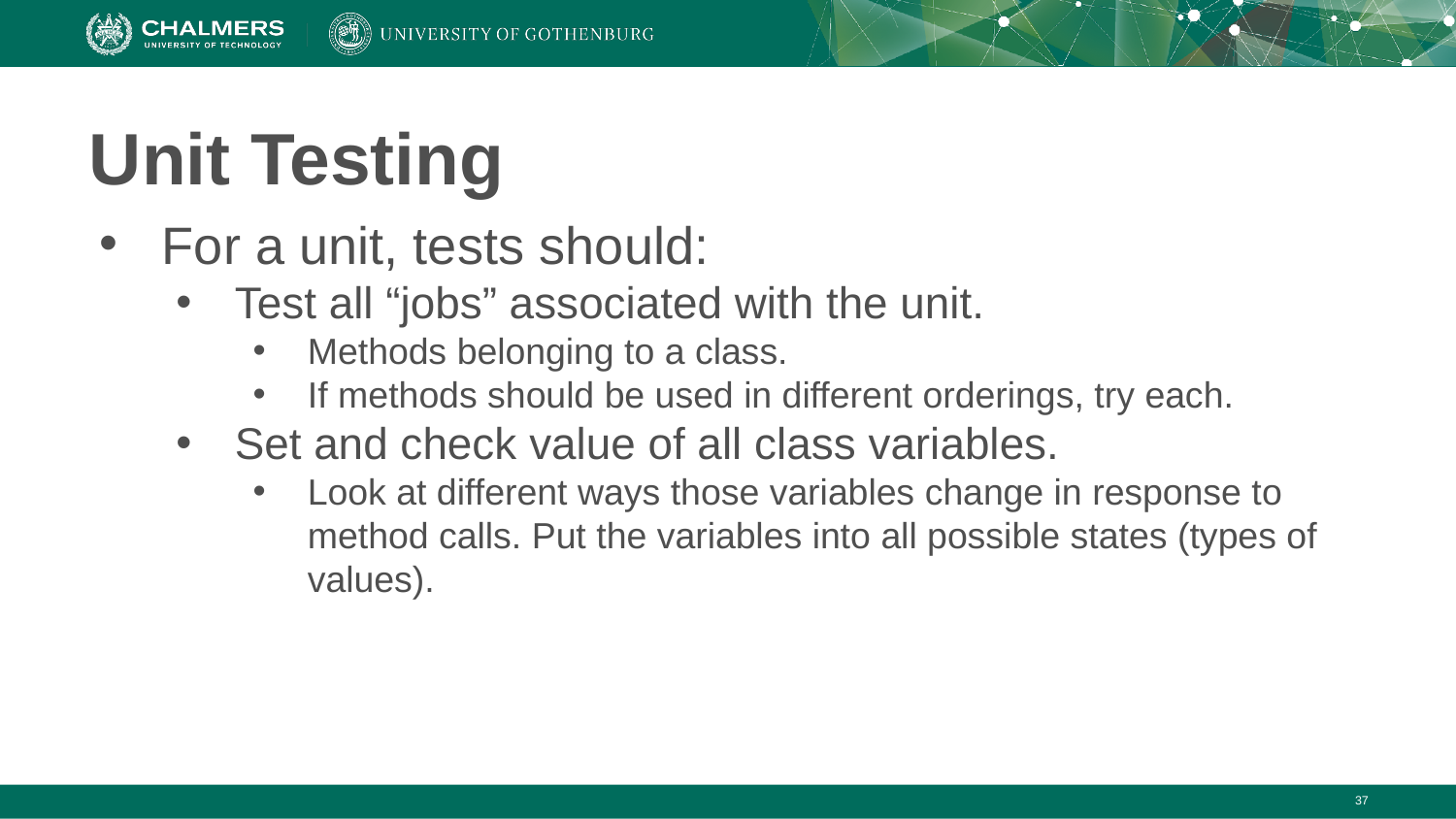

# Unit Testing
For a unit, tests should:
Test all “jobs” associated with the unit.
Methods belonging to a class.
If methods should be used in different orderings, try each.
Set and check value of all class variables.
Look at different ways those variables change in response to method calls. Put the variables into all possible states (types of values).

37